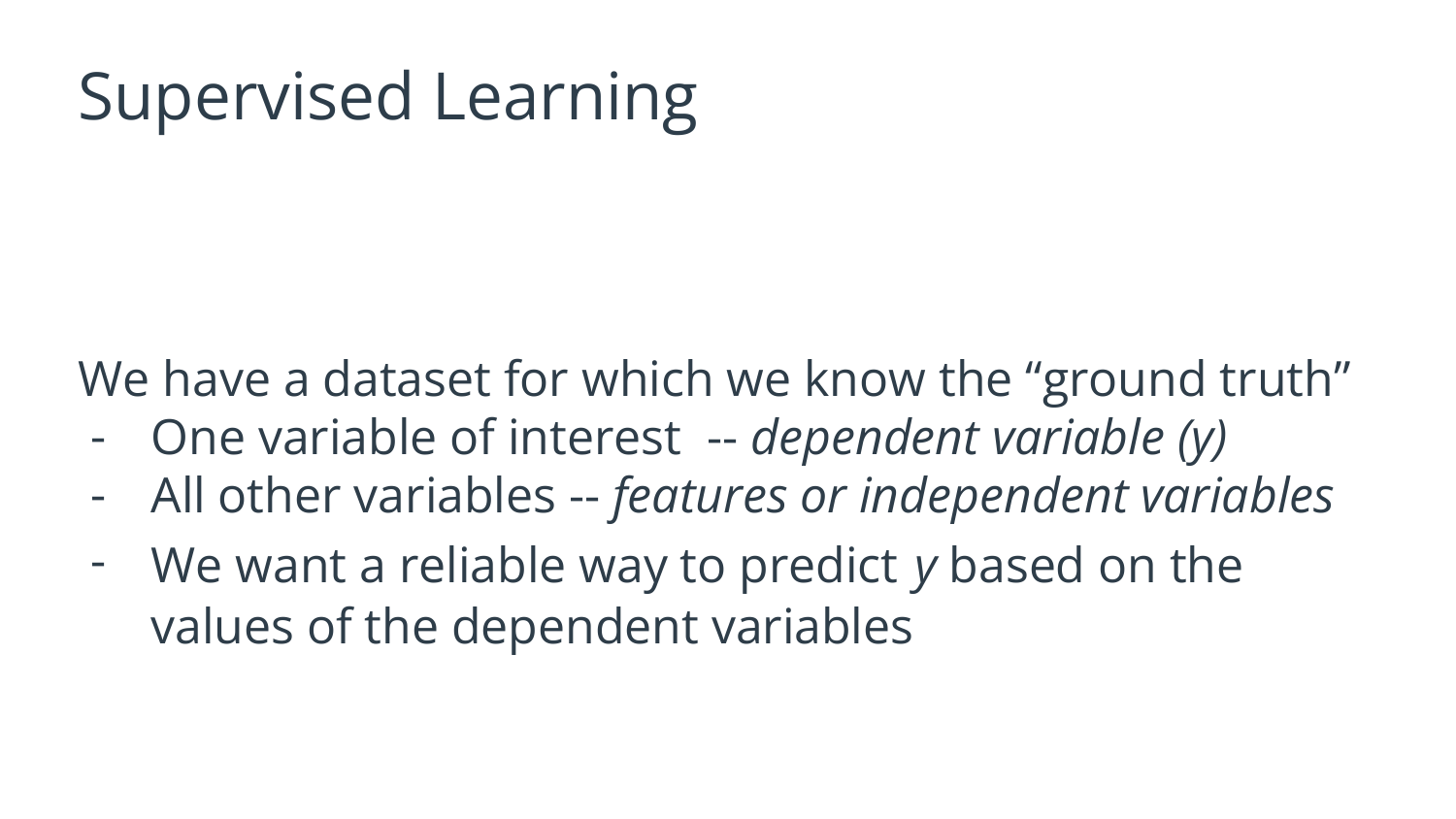

# Supervised Learning
We have a dataset for which we know the “ground truth”
One variable of interest  -- dependent variable (y)
All other variables -- features or independent variables
We want a reliable way to predict y based on the values of the dependent variables